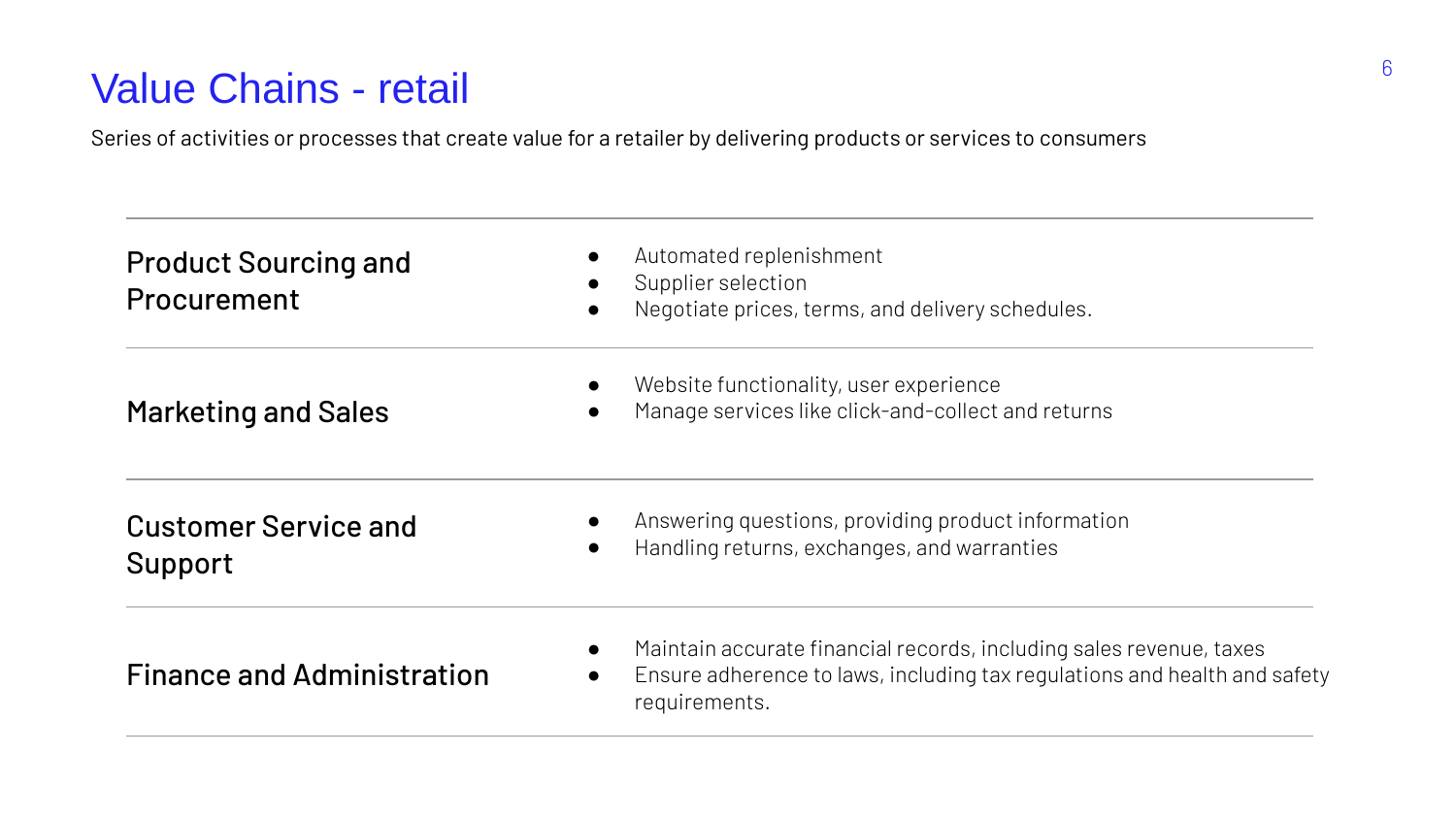

6
Value Chains - retail
Series of activities or processes that create value for a retailer by delivering products or services to consumers
Automated replenishment
Supplier selection
Negotiate prices, terms, and delivery schedules.
# Product Sourcing and Procurement
Website functionality, user experience
Manage services like click-and-collect and returns
Marketing and Sales
Answering questions, providing product information
Handling returns, exchanges, and warranties
Customer Service and Support
Maintain accurate financial records, including sales revenue, taxes
Ensure adherence to laws, including tax regulations and health and safety requirements.
Finance and Administration